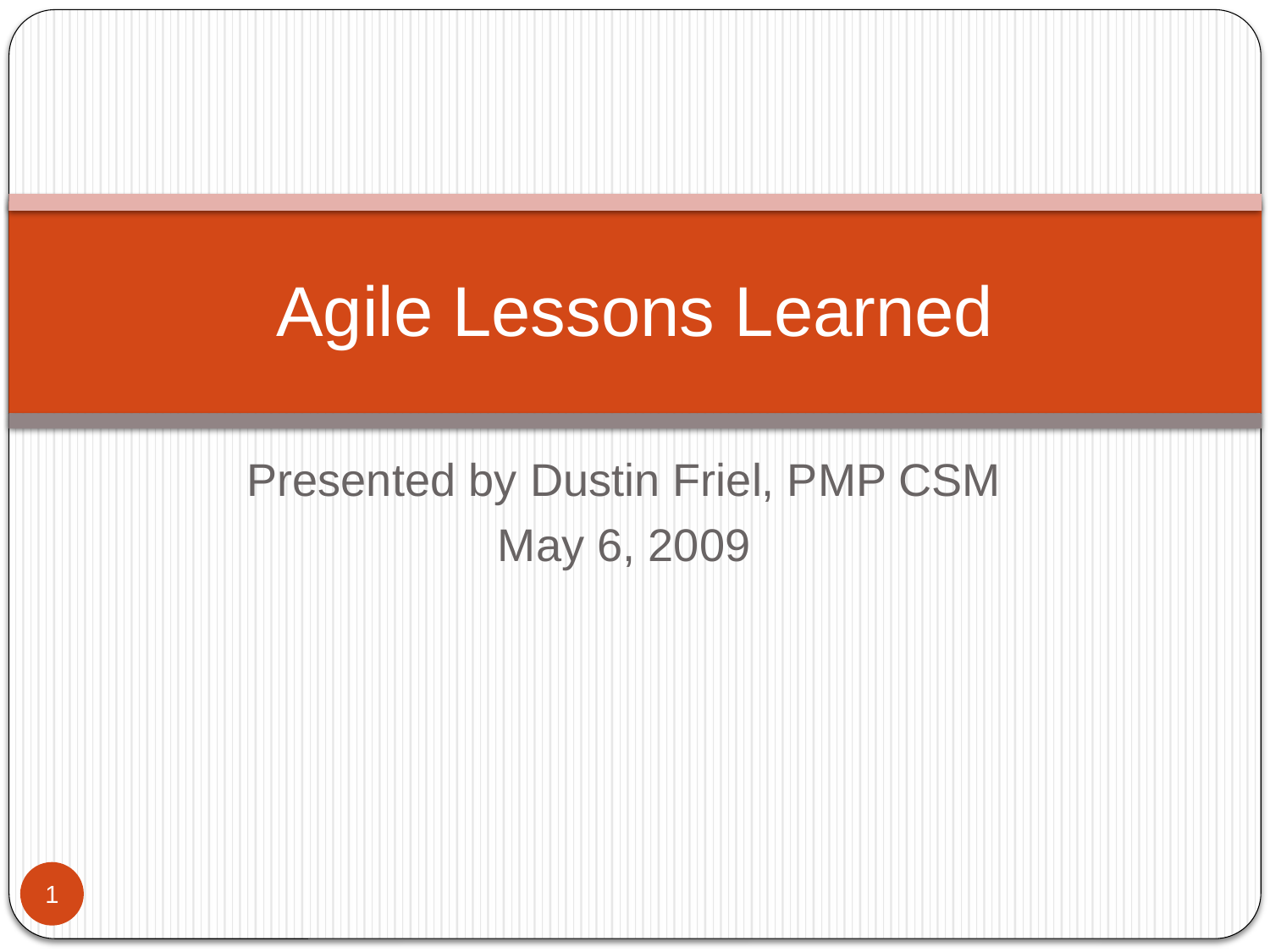

# Agile Lessons Learned
Presented by Dustin Friel, PMP CSM
May 6, 2009
1